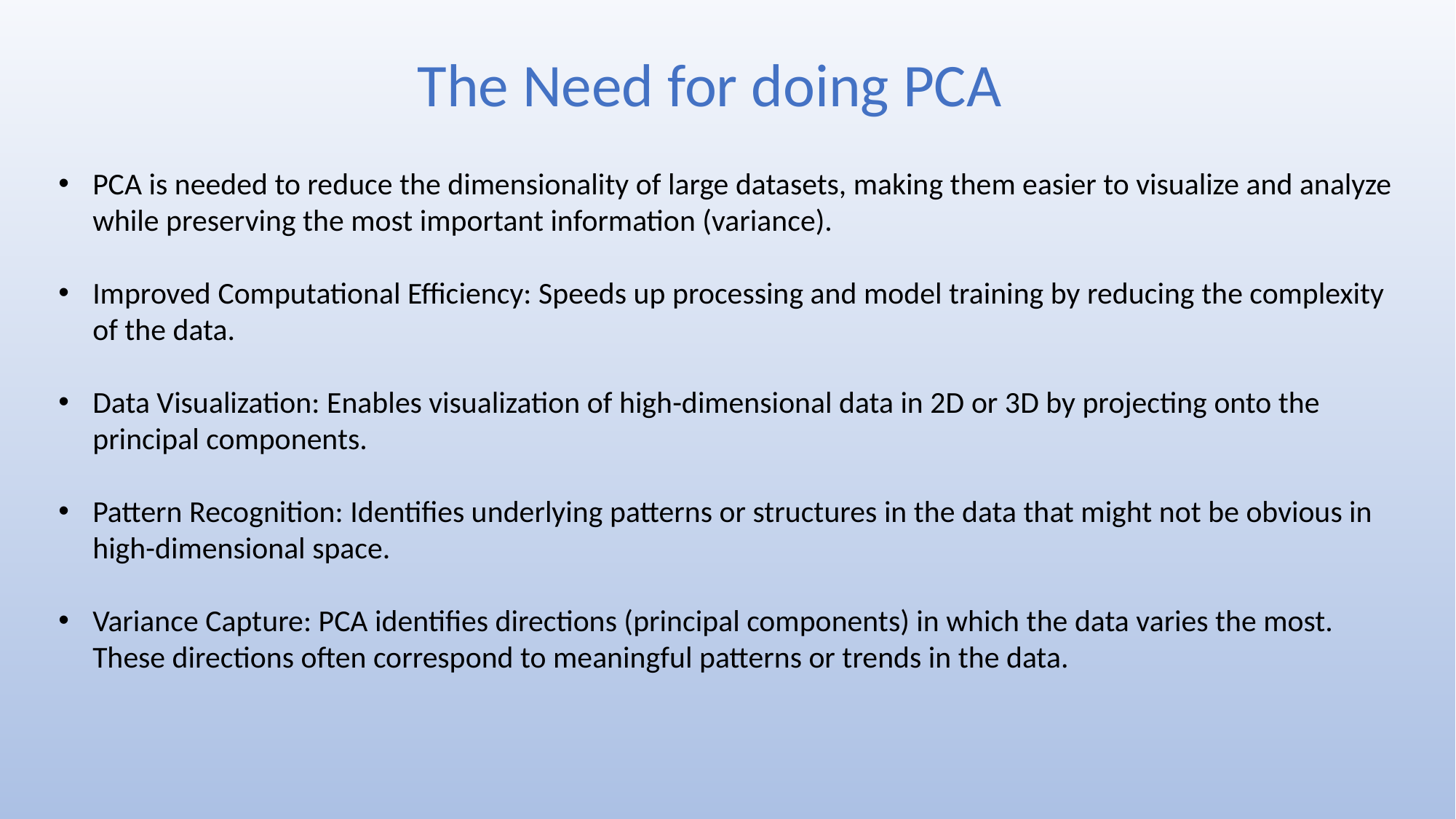

The Need for doing PCA
PCA is needed to reduce the dimensionality of large datasets, making them easier to visualize and analyze while preserving the most important information (variance).

Improved Computational Efficiency: Speeds up processing and model training by reducing the complexity of the data.

Data Visualization: Enables visualization of high-dimensional data in 2D or 3D by projecting onto the principal components.

Pattern Recognition: Identifies underlying patterns or structures in the data that might not be obvious in high-dimensional space.

Variance Capture: PCA identifies directions (principal components) in which the data varies the most. These directions often correspond to meaningful patterns or trends in the data.